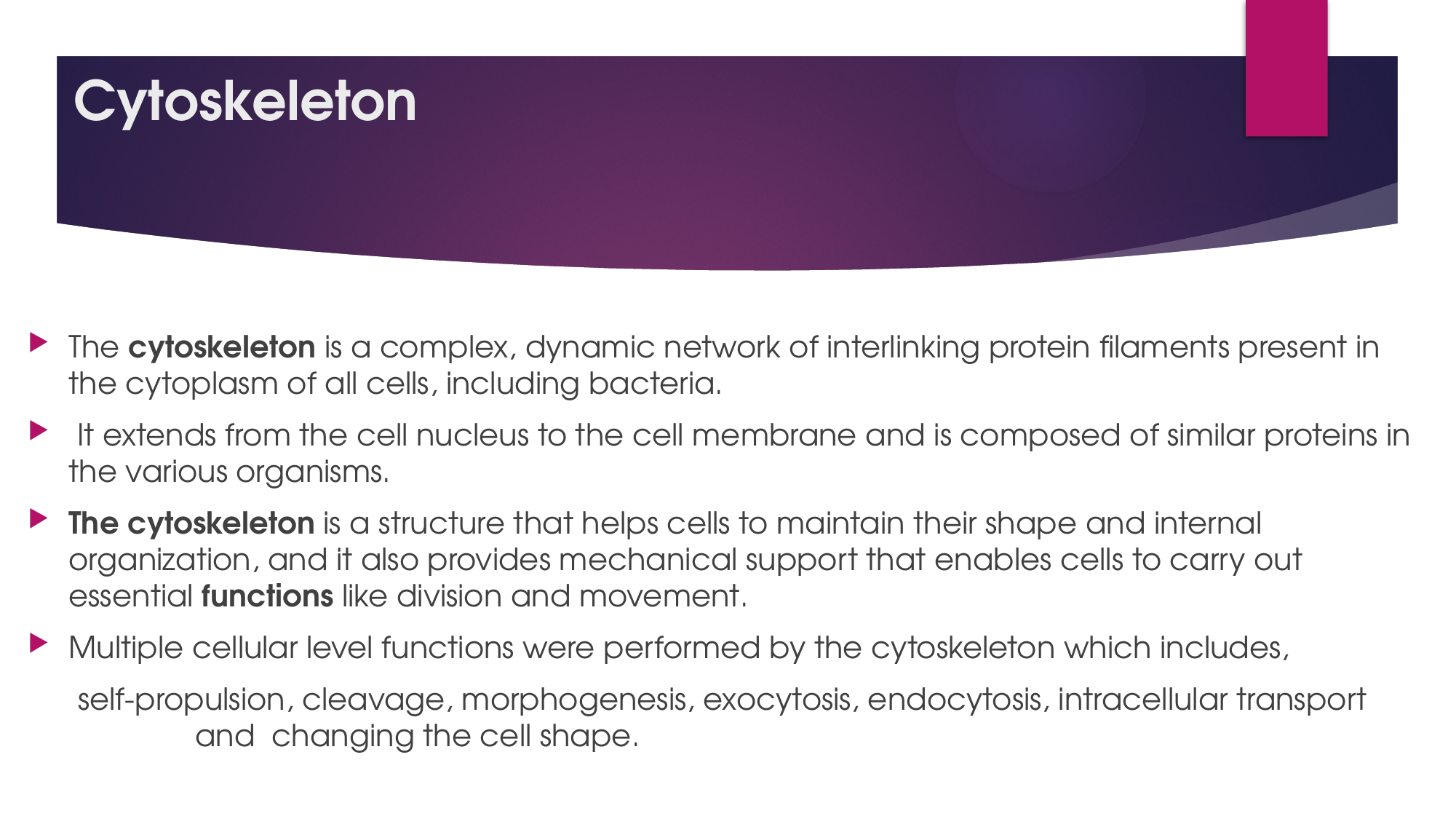

# Cytoskeleton

The cytoskeleton is a complex, dynamic network of interlinking protein filaments present in the cytoplasm of all cells, including bacteria.
 It extends from the cell nucleus to the cell membrane and is composed of similar proteins in the various organisms.
The cytoskeleton is a structure that helps cells to maintain their shape and internal organization, and it also provides mechanical support that enables cells to carry out essential functions like division and movement.
Multiple cellular level functions were performed by the cytoskeleton which includes,
      self-propulsion, cleavage, morphogenesis, exocytosis, endocytosis, intracellular transport                            and  changing the cell shape.